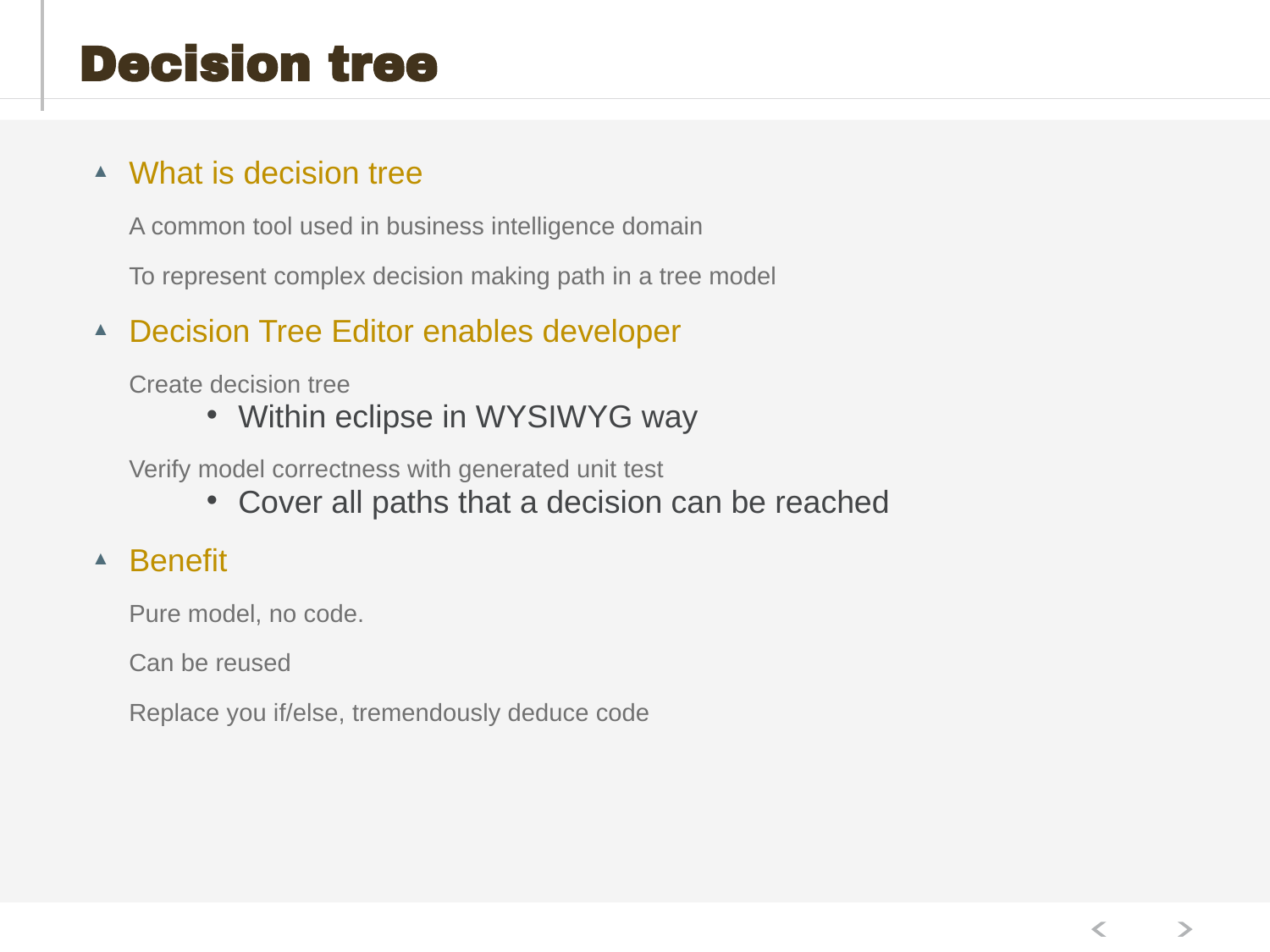

# Decision tree
What is decision tree
A common tool used in business intelligence domain
To represent complex decision making path in a tree model
Decision Tree Editor enables developer
Create decision tree
Within eclipse in WYSIWYG way
Verify model correctness with generated unit test
Cover all paths that a decision can be reached
Benefit
Pure model, no code.
Can be reused
Replace you if/else, tremendously deduce code